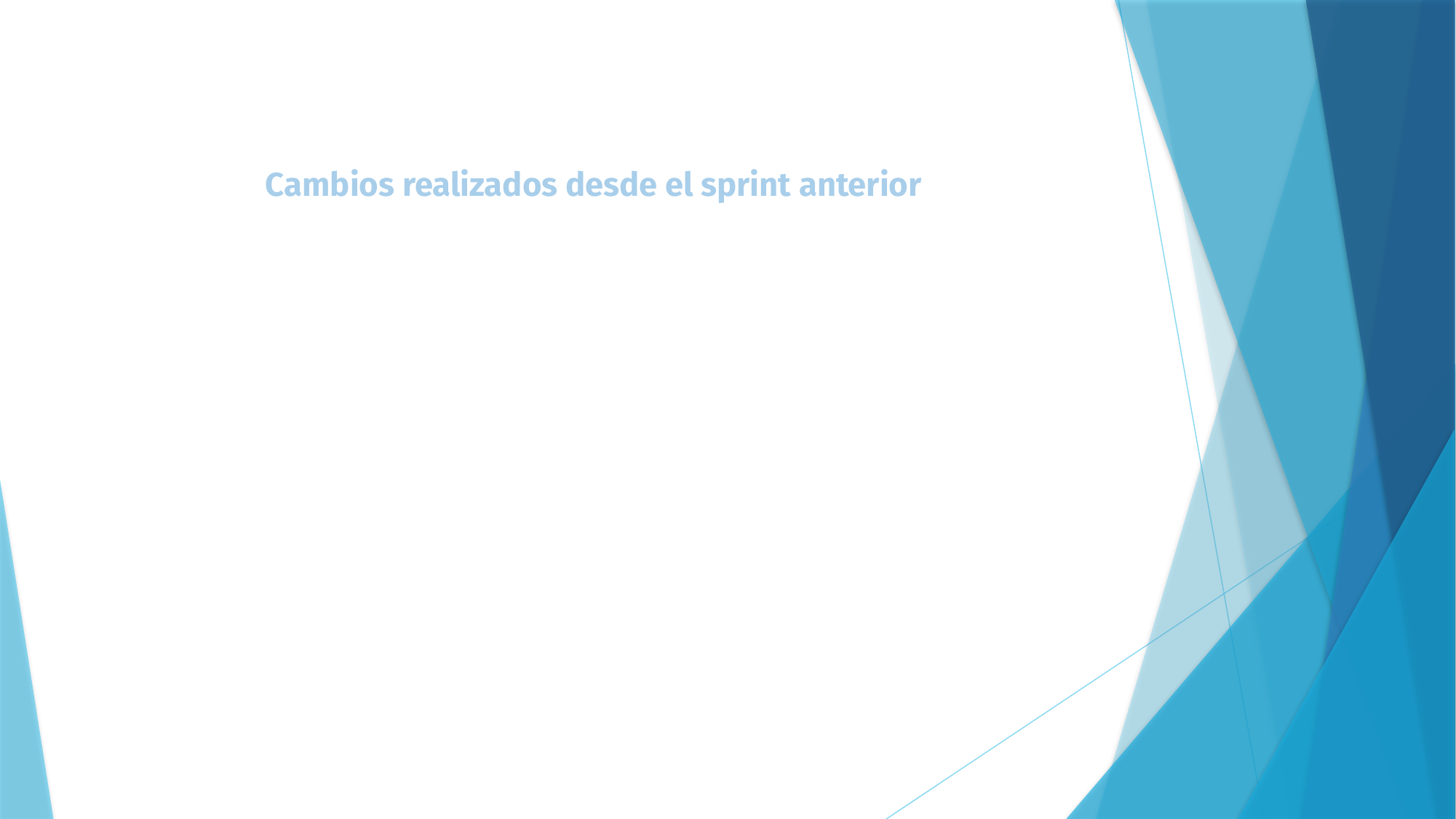

# Cambios realizados desde el sprint anterior